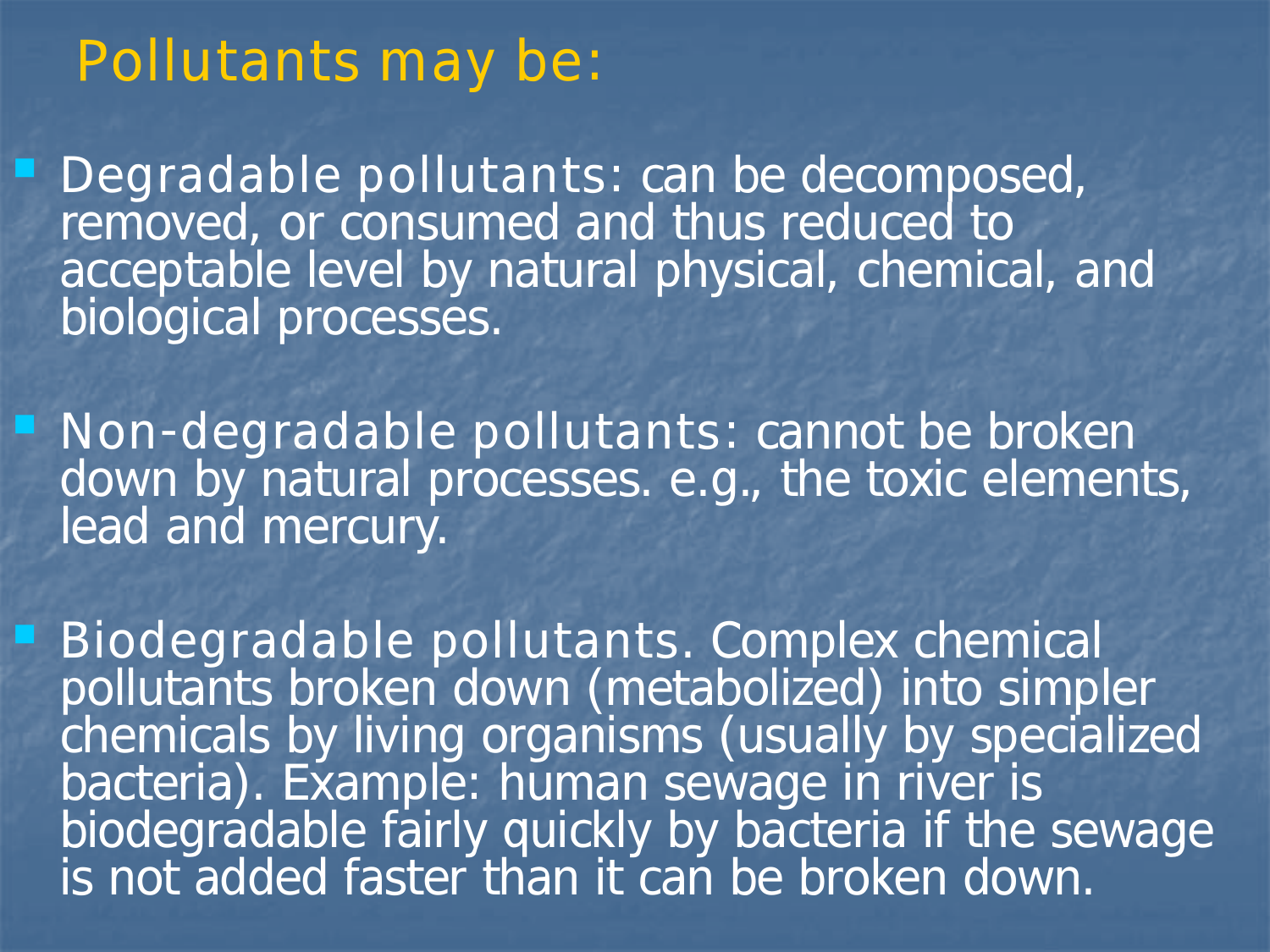

# Pollutants may be:
Degradable pollutants: can be decomposed, removed, or consumed and thus reduced to acceptable level by natural physical, chemical, and biological processes.

Non-degradable pollutants: cannot be broken down by natural processes. e.g., the toxic elements, lead and mercury.

Biodegradable pollutants. Complex chemical pollutants broken down (metabolized) into simpler chemicals by living organisms (usually by specialized bacteria). Example: human sewage in river is biodegradable fairly quickly by bacteria if the sewage is not added faster than it can be broken down.